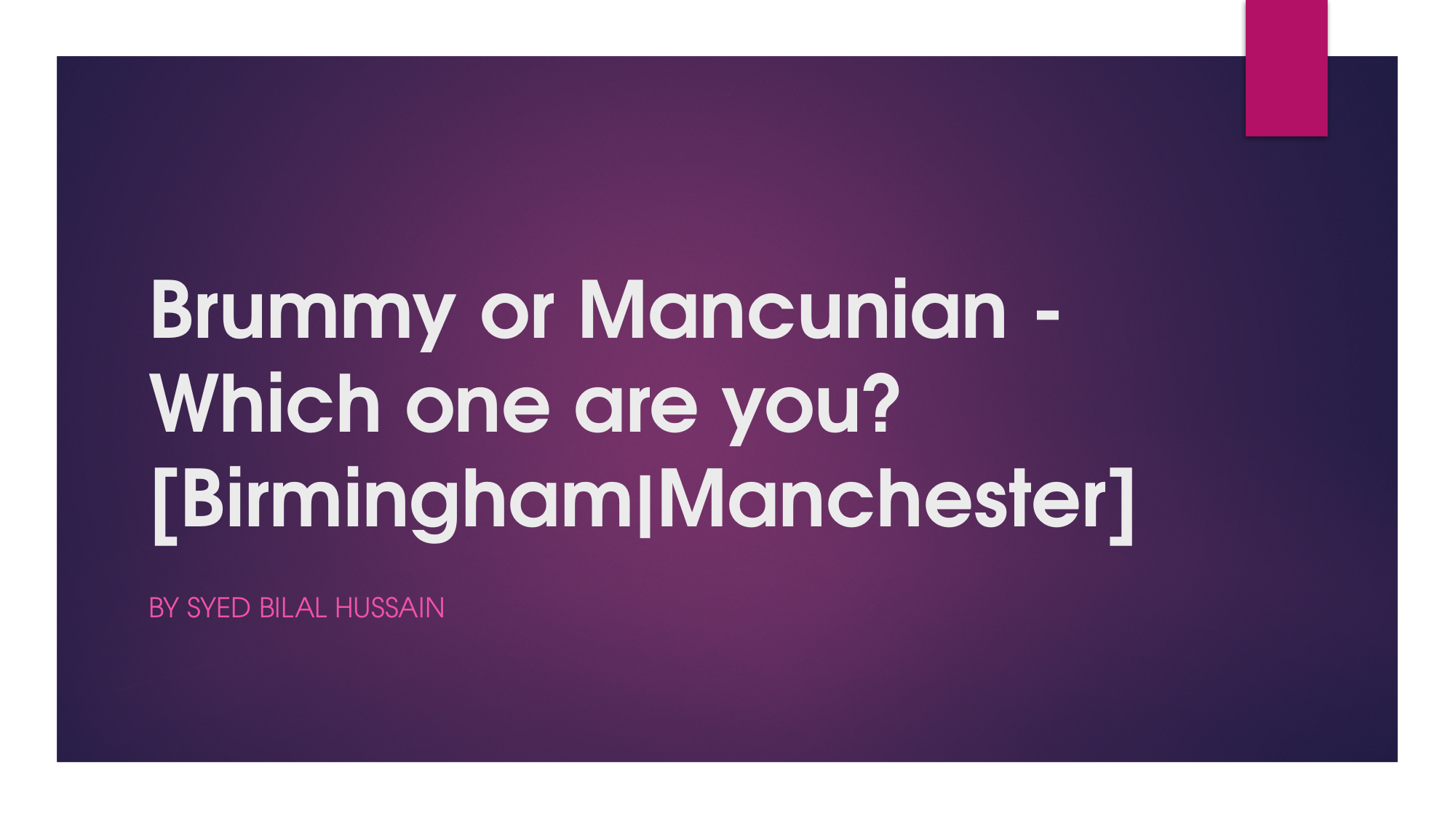

# Brummy or Mancunian - Which one are you? [Birmingham|Manchester]
By Syed Bilal Hussain